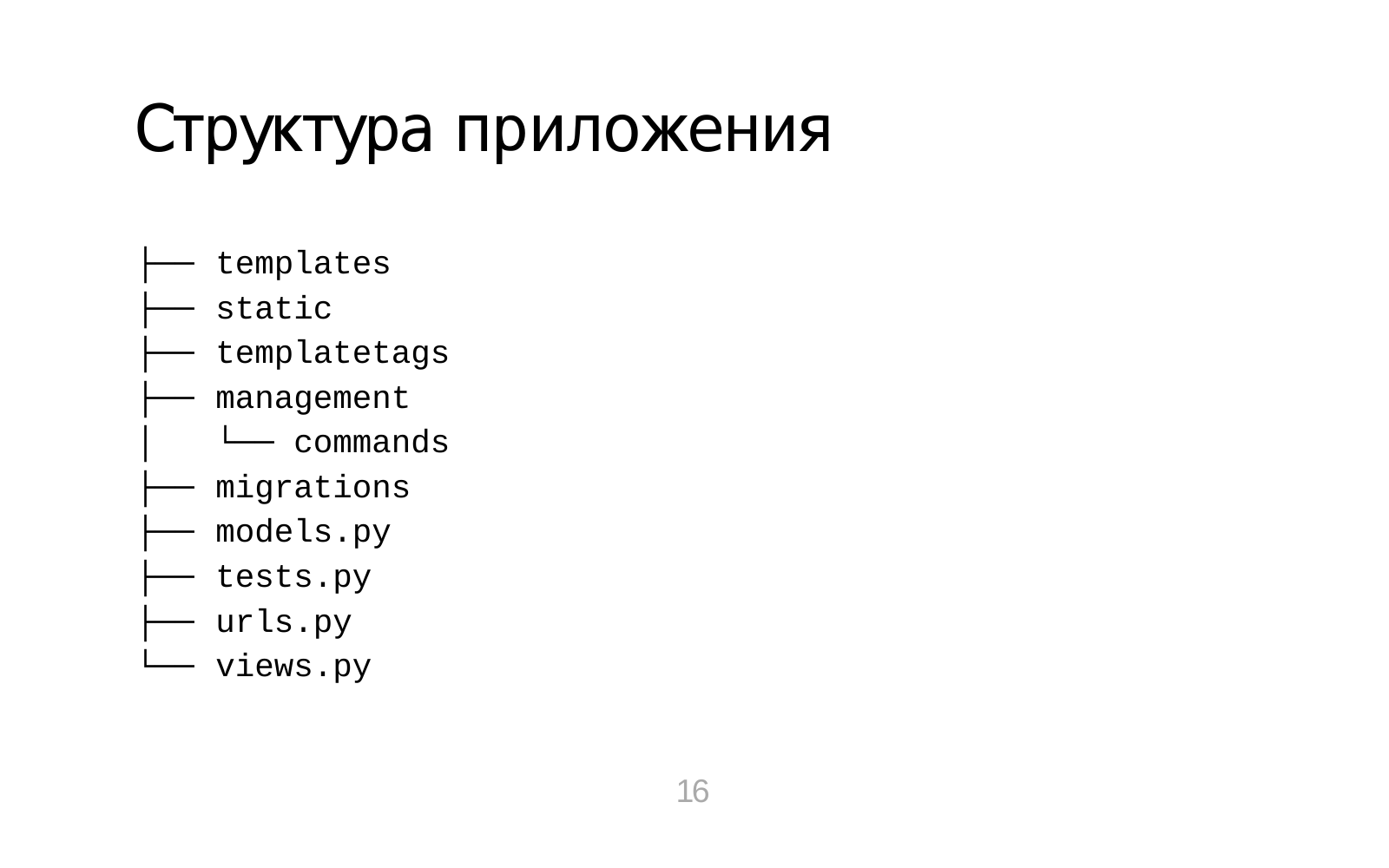

# Структура приложения
├──	templates
├──	static
├──	templatetags
├──	management
│	└──	commands
├──	migrations
├──	models.py
├──	tests.py
├──	urls.py
└──	views.py
16